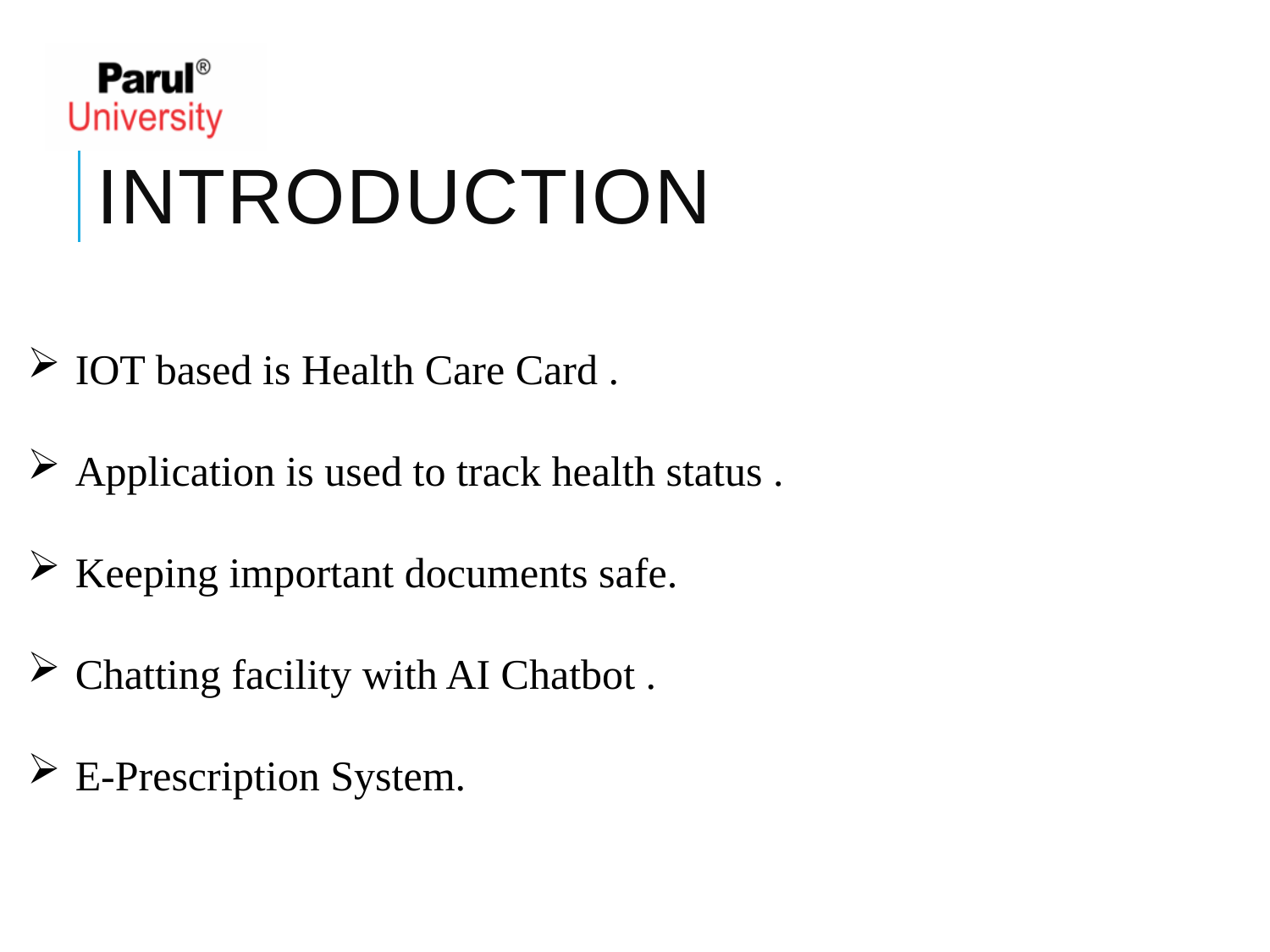

Introduction

IOT based is Health Care Card .

Application is used to track health status .

Keeping important documents safe.

Chatting facility with AI Chatbot .

E-Prescription System.

3